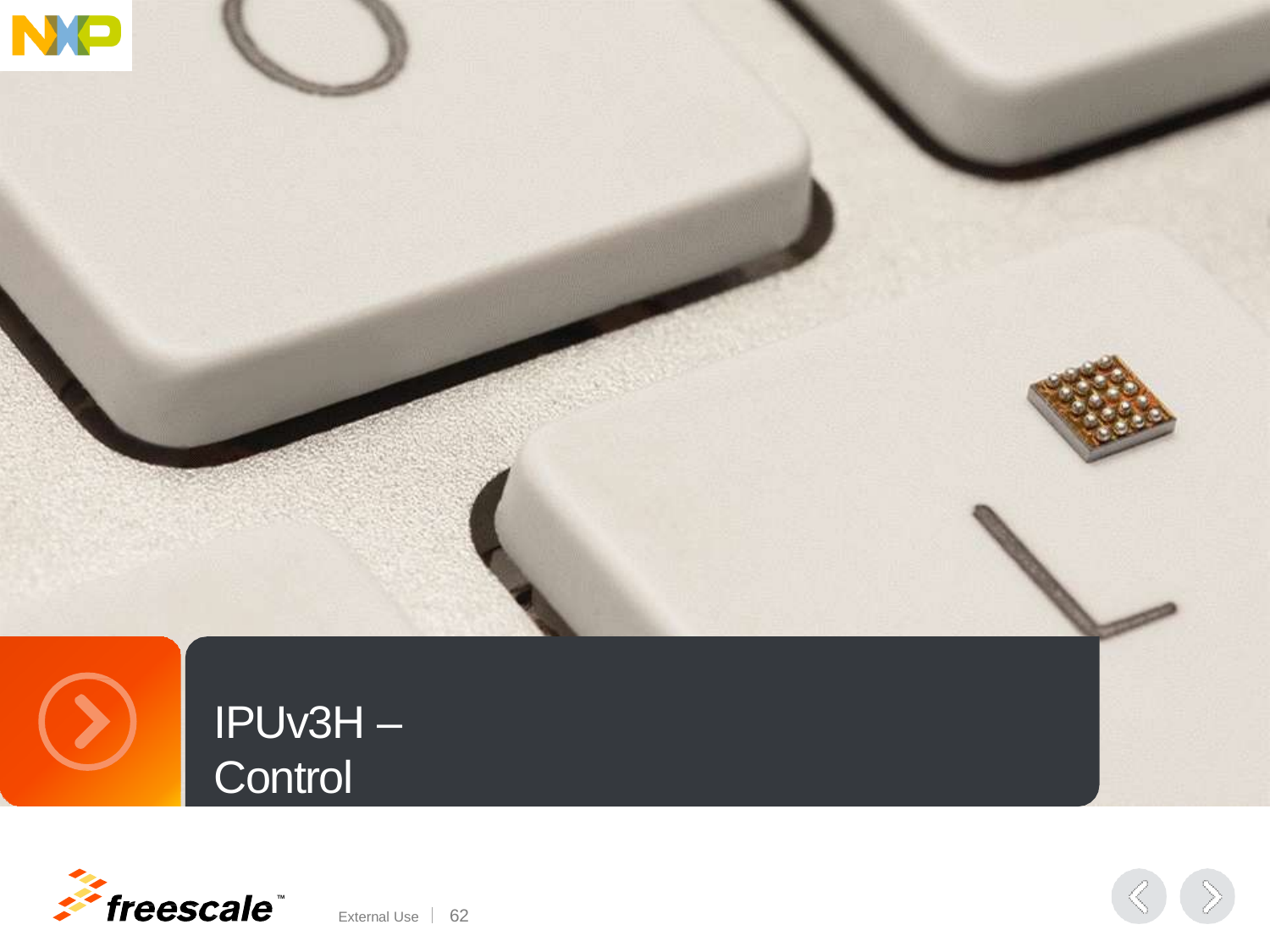

IPUv3H – Control

TM
External Use	62